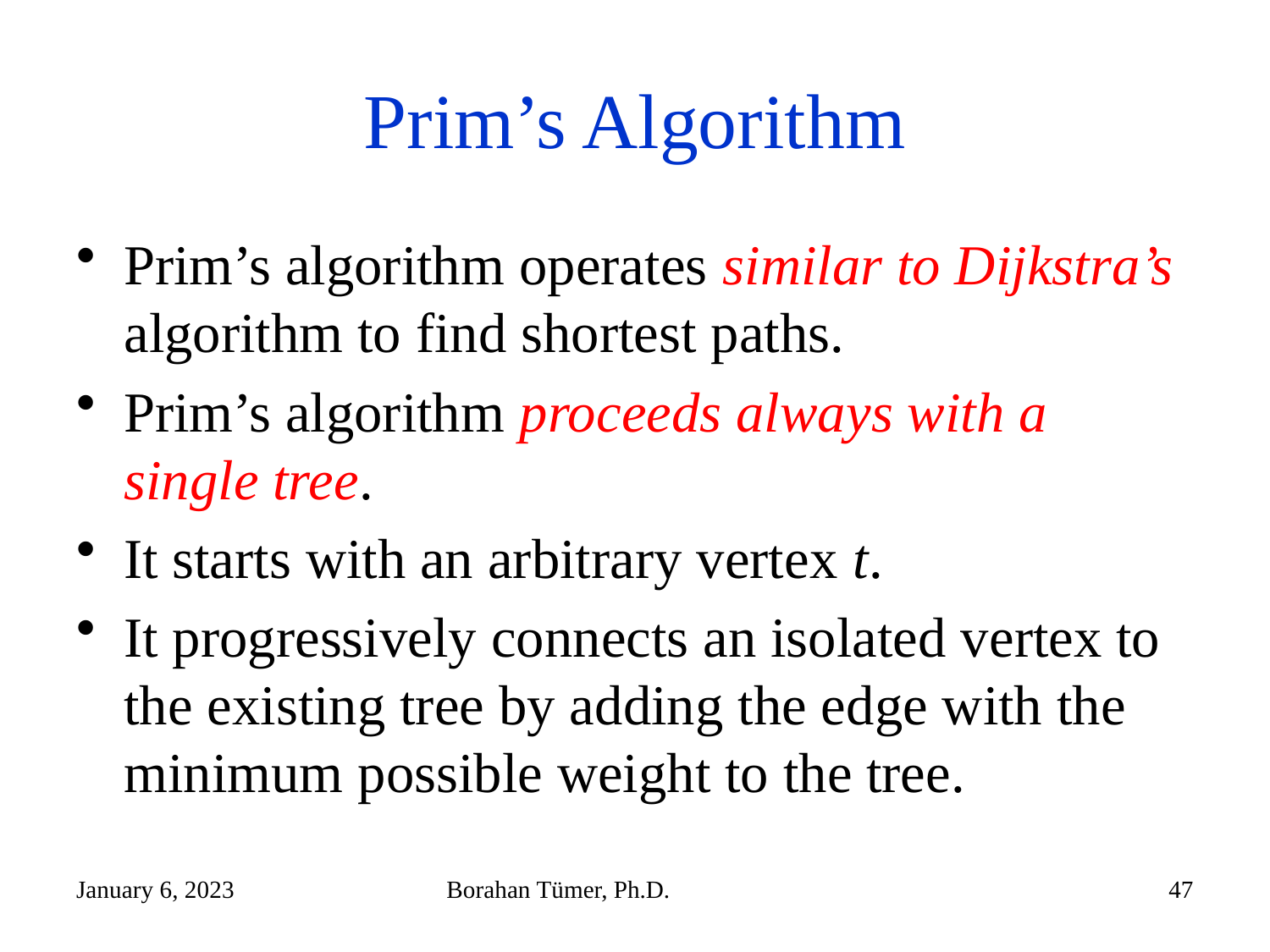

# Prim’s Algorithm
Prim’s algorithm operates similar to Dijkstra’s algorithm to find shortest paths.
Prim’s algorithm proceeds always with a single tree.
It starts with an arbitrary vertex t.
It progressively connects an isolated vertex to the existing tree by adding the edge with the minimum possible weight to the tree.
January 6, 2023
Borahan Tümer, Ph.D.
47